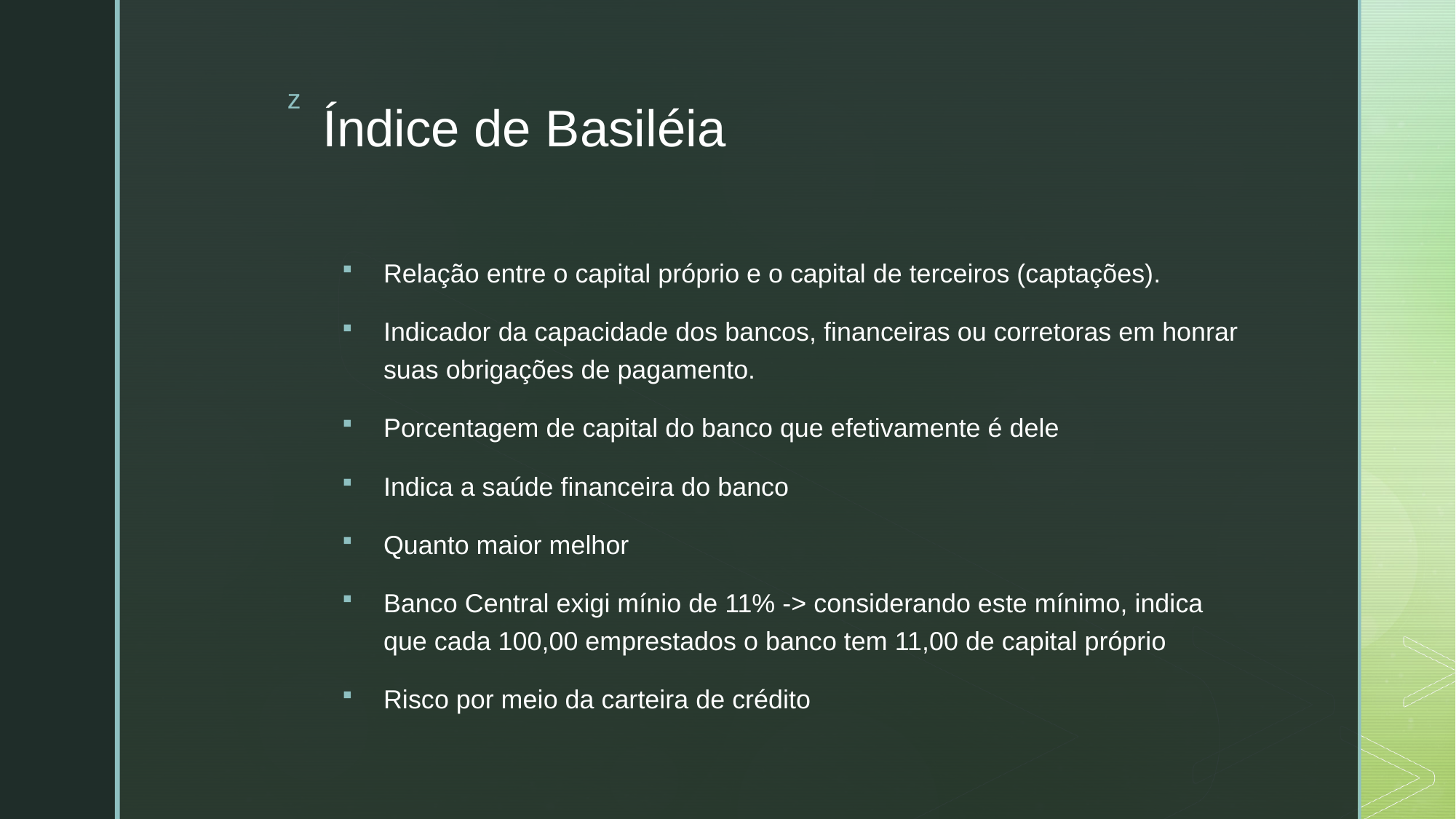

# Índice de Basiléia
Relação entre o capital próprio e o capital de terceiros (captações).
Indicador da capacidade dos bancos, financeiras ou corretoras em honrar suas obrigações de pagamento.
Porcentagem de capital do banco que efetivamente é dele
Indica a saúde financeira do banco
Quanto maior melhor
Banco Central exigi mínio de 11% -> considerando este mínimo, indica que cada 100,00 emprestados o banco tem 11,00 de capital próprio
Risco por meio da carteira de crédito